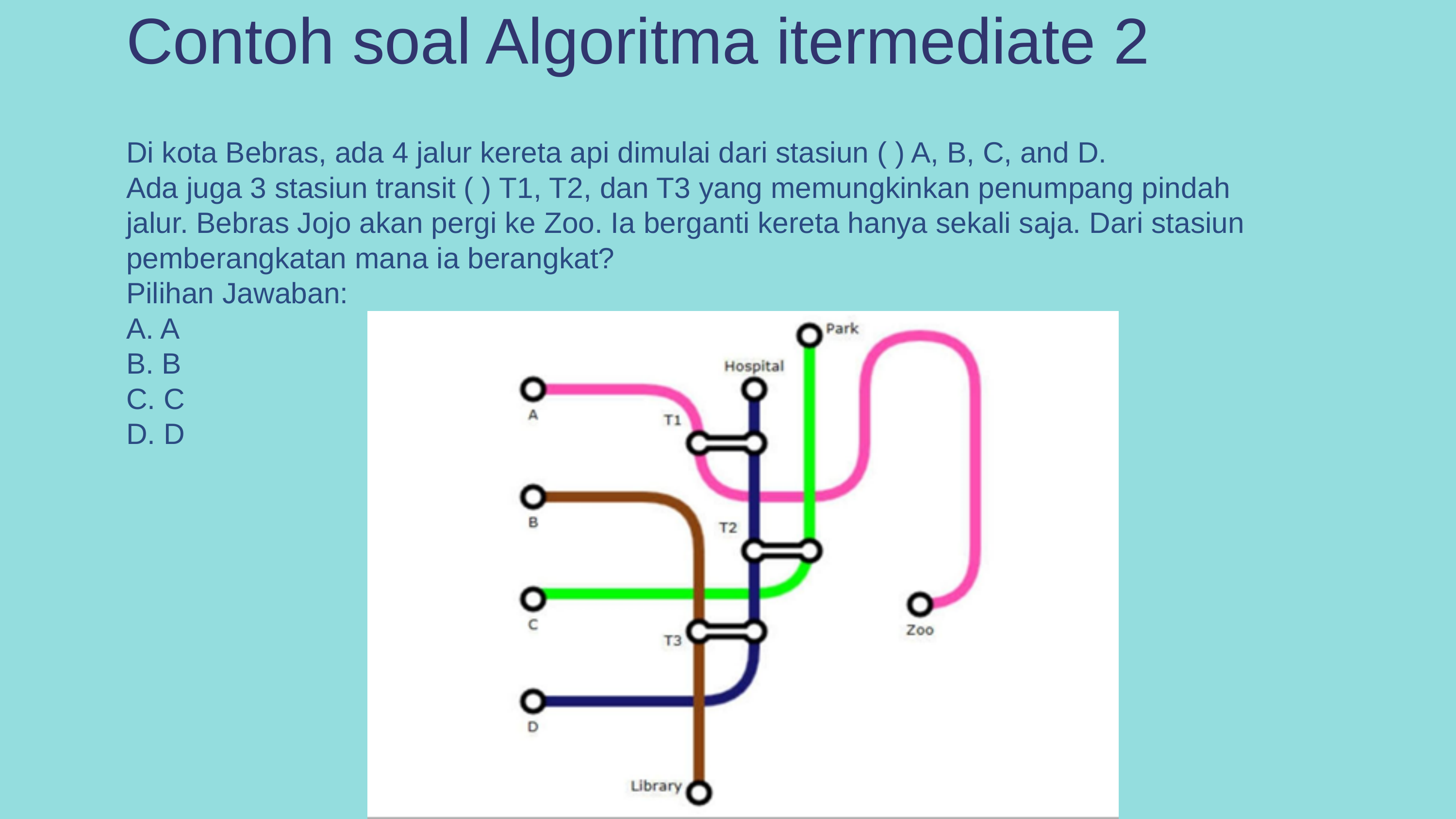

Contoh soal Algoritma itermediate 2
Di kota Bebras, ada 4 jalur kereta api dimulai dari stasiun ( ) A, B, C, and D.
Ada juga 3 stasiun transit ( ) T1, T2, dan T3 yang memungkinkan penumpang pindah jalur. Bebras Jojo akan pergi ke Zoo. Ia berganti kereta hanya sekali saja. Dari stasiun pemberangkatan mana ia berangkat?
Pilihan Jawaban:
A. A
B. B
C. C
D. D